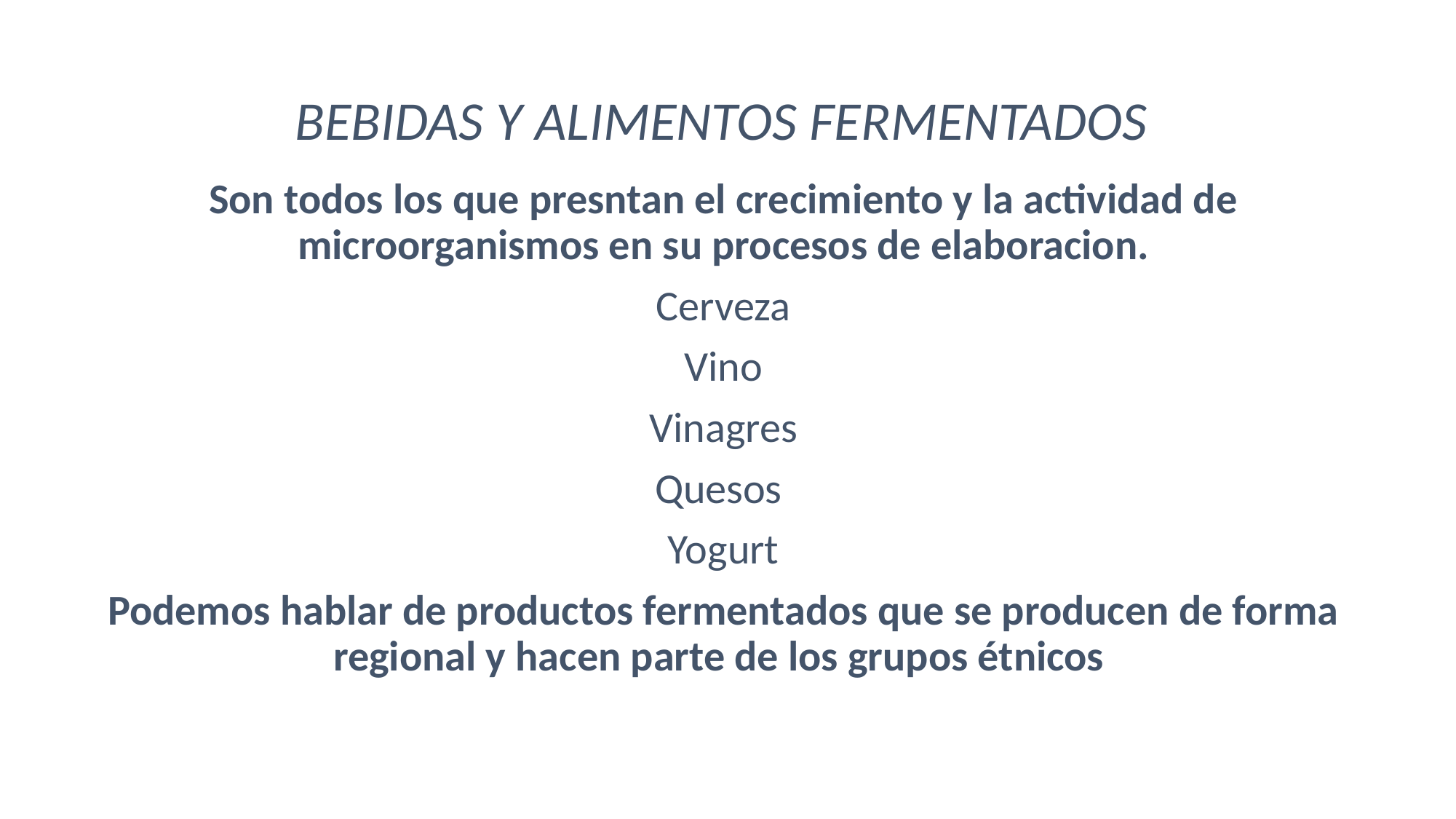

# BEBIDAS Y ALIMENTOS FERMENTADOS
Son todos los que presntan el crecimiento y la actividad de microorganismos en su procesos de elaboracion.
Cerveza
Vino
Vinagres
Quesos
Yogurt
Podemos hablar de productos fermentados que se producen de forma regional y hacen parte de los grupos étnicos